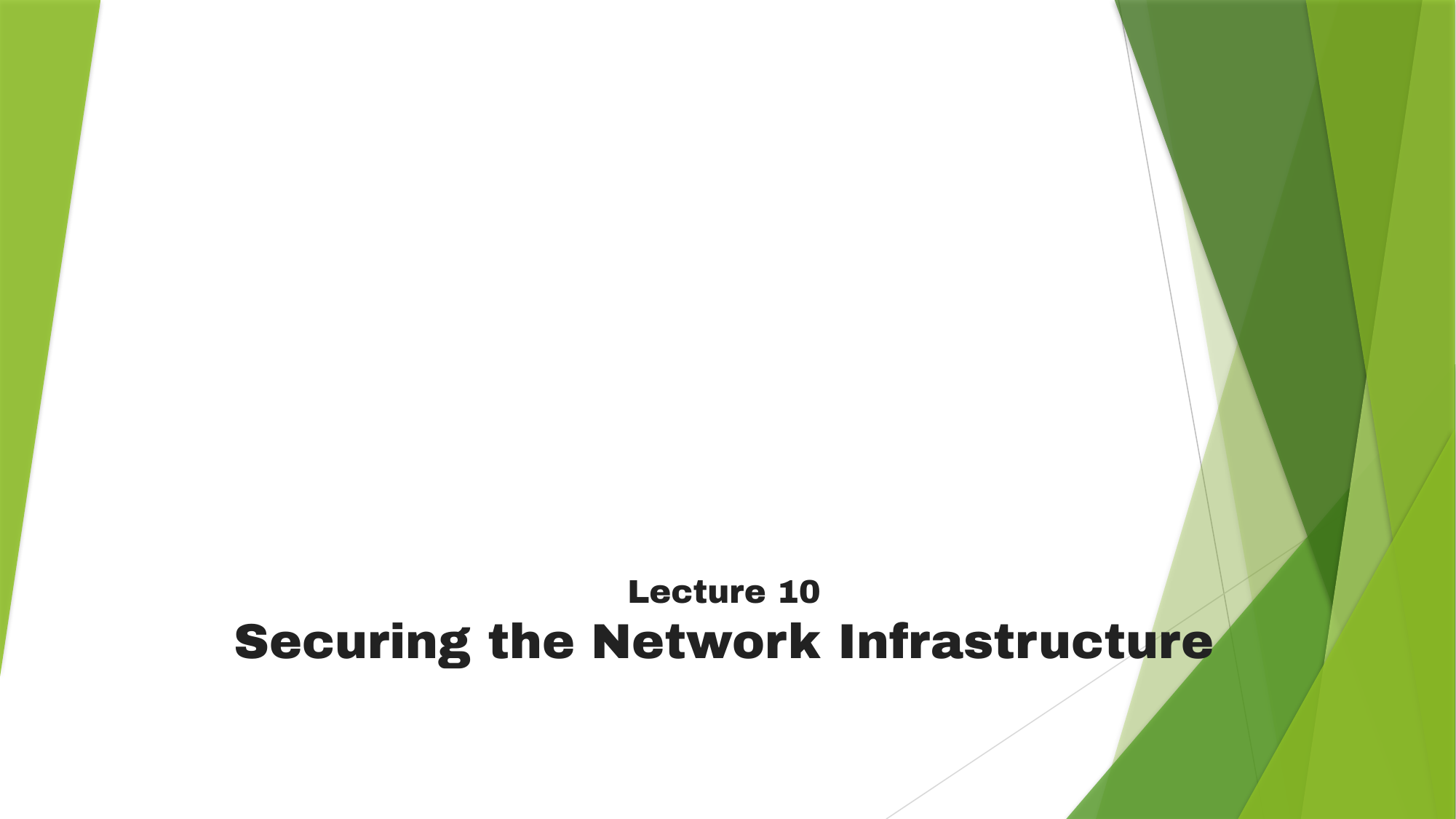

# Lecture 10 Securing the Network Infrastructure